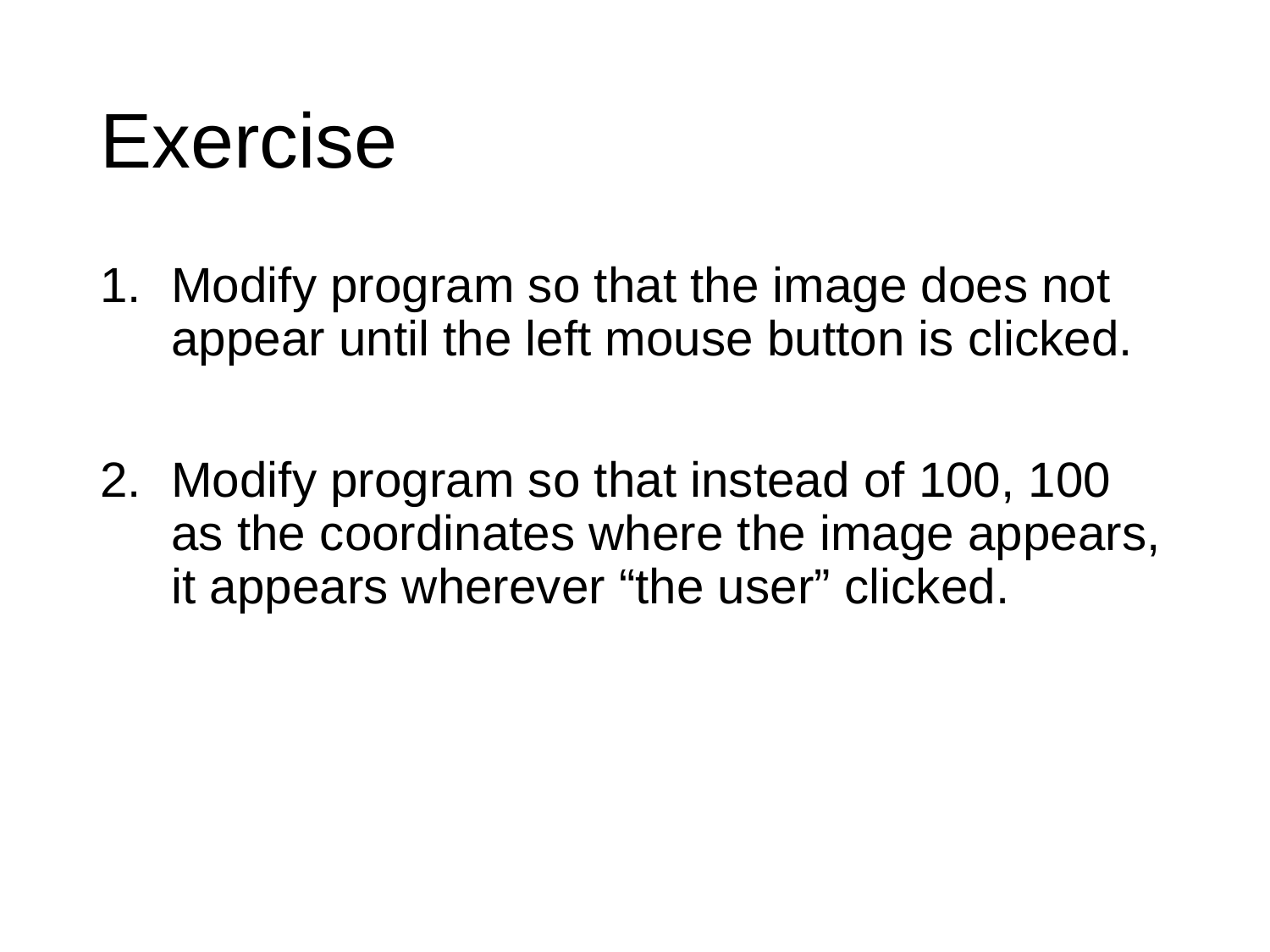

# Exercise
Modify program so that the image does not appear until the left mouse button is clicked.

Modify program so that instead of 100, 100 as the coordinates where the image appears, it appears wherever “the user” clicked.